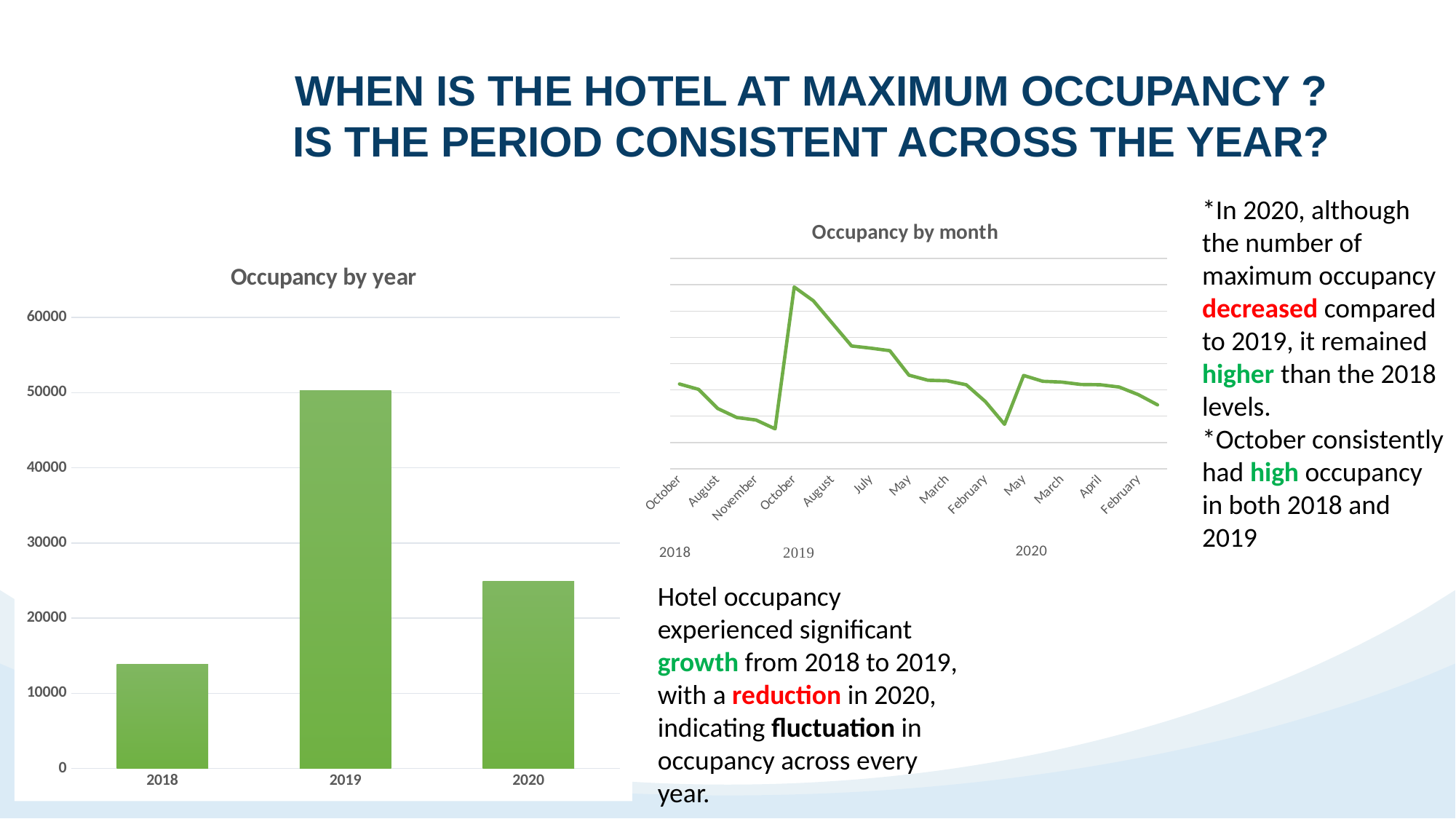

WHEN IS THE HOTEL AT MAXIMUM OCCUPANCY ? IS THE PERIOD CONSISTENT ACROSS THE YEAR?
*In 2020, although the number of maximum occupancy decreased compared to 2019, it remained higher than the 2018 levels.
*October consistently had high occupancy in both 2018 and 2019

### Chart: Occupancy by month

| Category | occupancy |
|---|---|
| October | 3225.0 |
| September | 3020.0 |
| August | 2291.0 |
| December | 1947.0 |
| November | 1854.0 |
| July | 1517.0 |
| October | 6916.0 |
| September | 6392.0 |
| August | 5530.0 |
| November | 4672.0 |
| July | 4590.0 |
| December | 4494.0 |
| May | 3563.0 |
| April | 3367.0 |
| March | 3347.0 |
| June | 3196.0 |
| February | 2554.0 |
| January | 1691.0 |
| May | 3551.0 |
| July | 3329.0 |
| March | 3298.0 |
| June | 3208.0 |
| April | 3198.0 |
| August | 3109.0 |
| February | 2818.0 |
| January | 2431.0 |

### Chart: Occupancy by year

| Category | occupancy |
|---|---|
| 2018 | 13854.0 |
| 2019 | 50312.0 |
| 2020 | 24942.0 |
Hotel occupancy experienced significant growth from 2018 to 2019, with a reduction in 2020, indicating fluctuation in occupancy across every year.